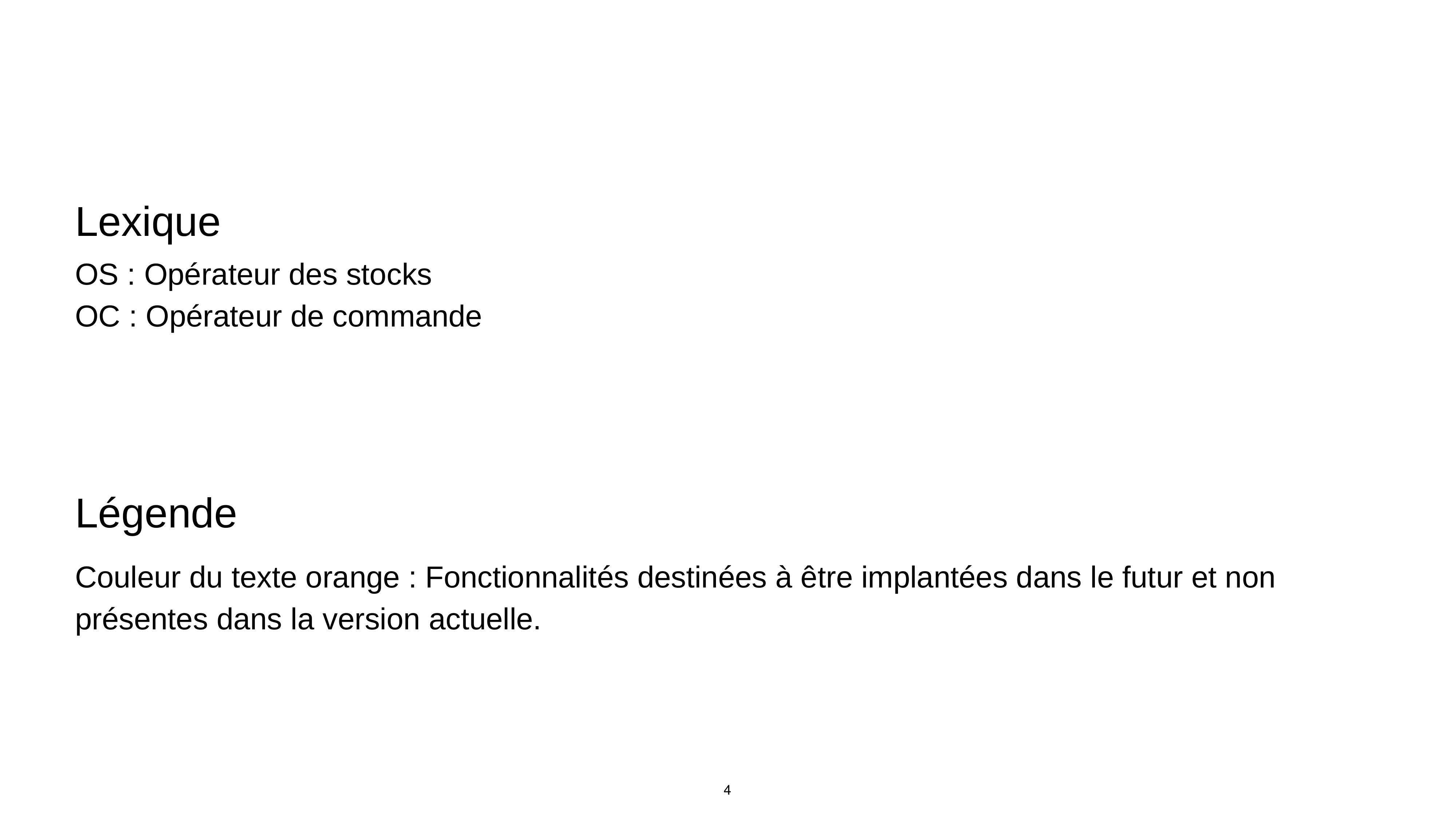

Lexique
OS : Opérateur des stocks
OC : Opérateur de commande

Légende

Couleur du texte orange : Fonctionnalités destinées à être implantées dans le futur et non présentes dans la version actuelle.
4